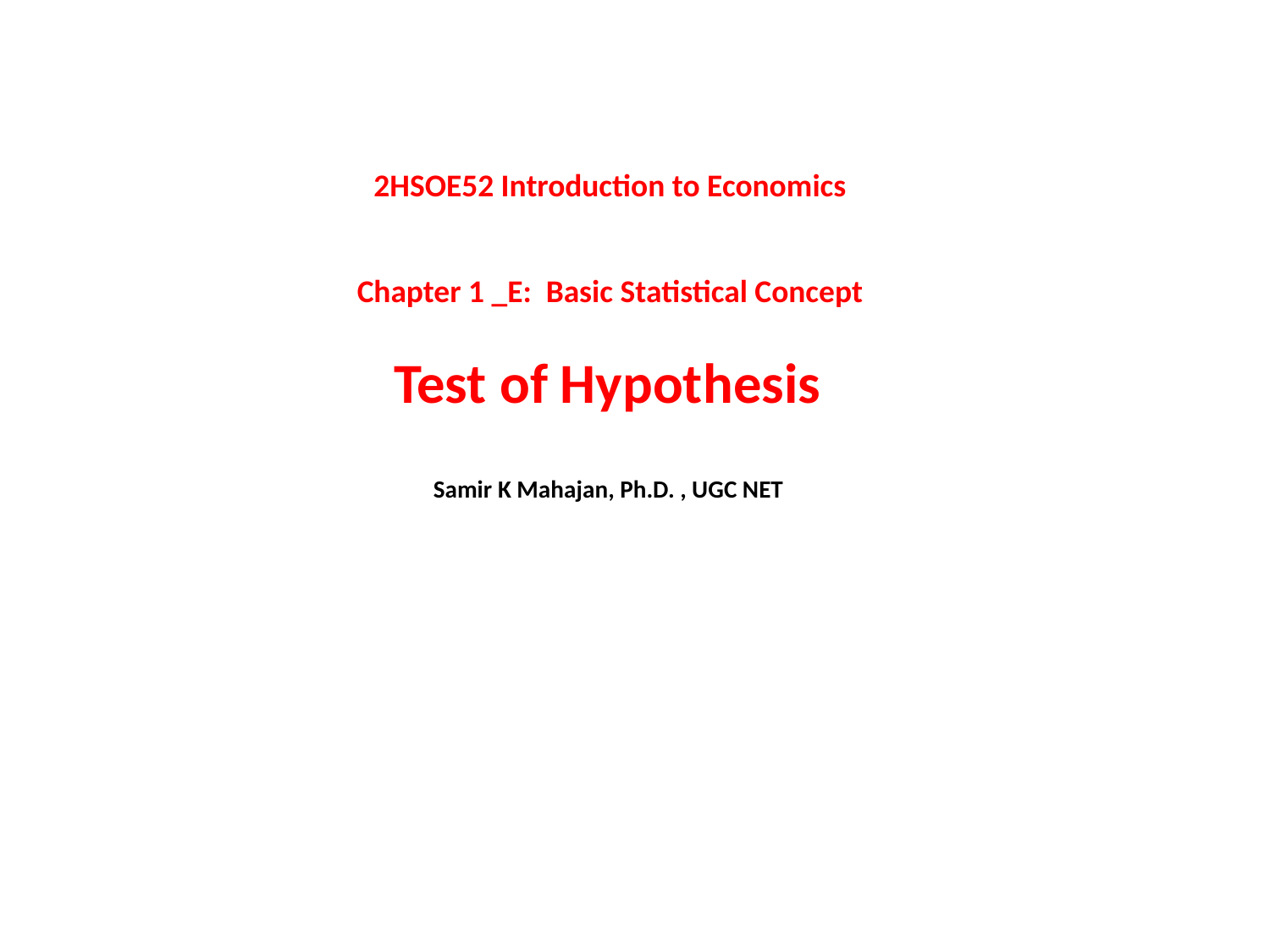

2HSOE52 Introduction to Economics

Chapter 1 _E:  Basic Statistical Concept

Test of Hypothesis

Samir K Mahajan, Ph.D. , UGC NET